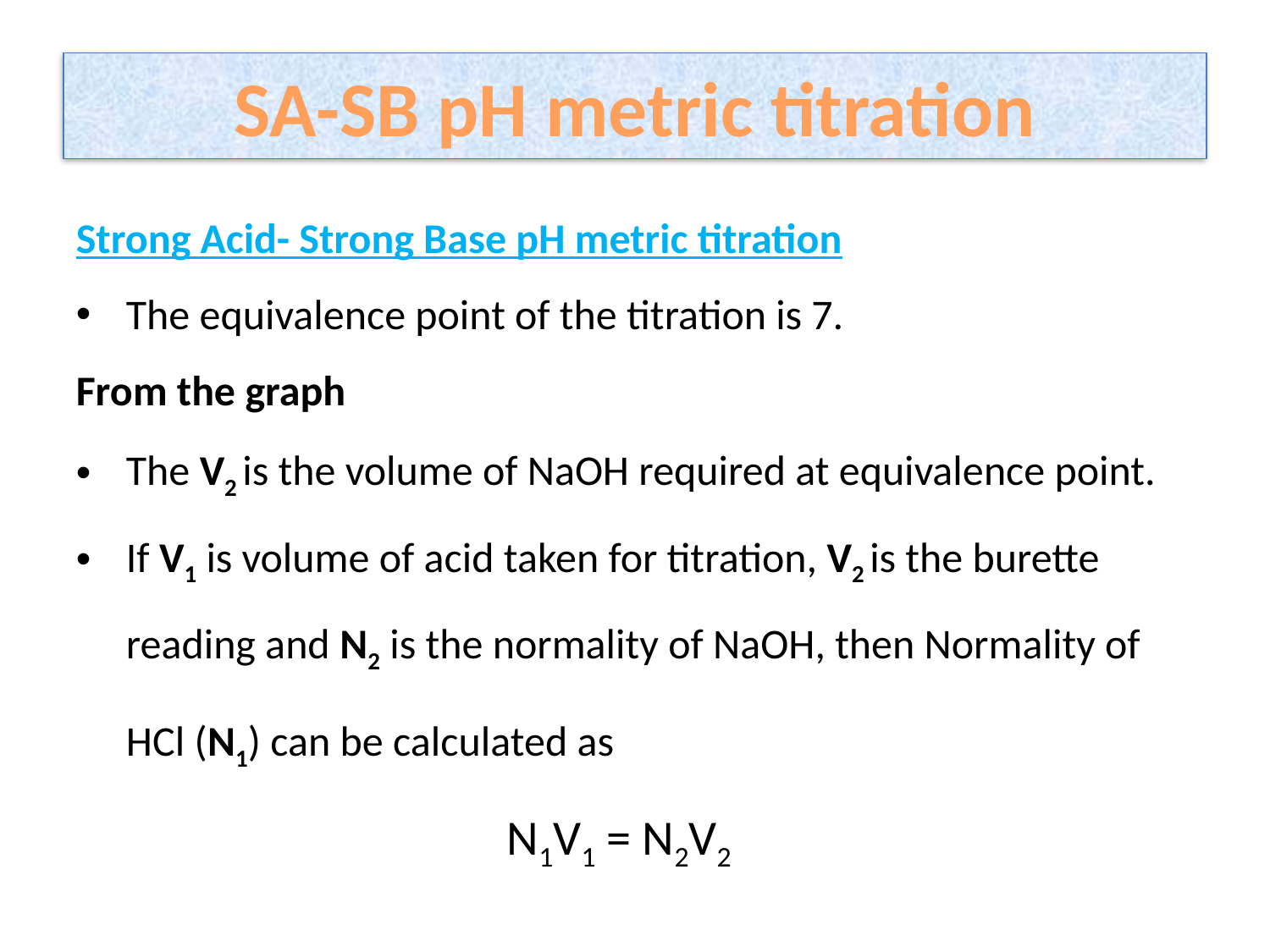

# SA-SB pH metric titration
Strong Acid- Strong Base pH metric titration
The equivalence point of the titration is 7.
From the graph
The V2 is the volume of NaOH required at equivalence point.
If V1 is volume of acid taken for titration, V2 is the burette reading and N2 is the normality of NaOH, then Normality of HCl (N1) can be calculated as				           				N1V1 = N2V2